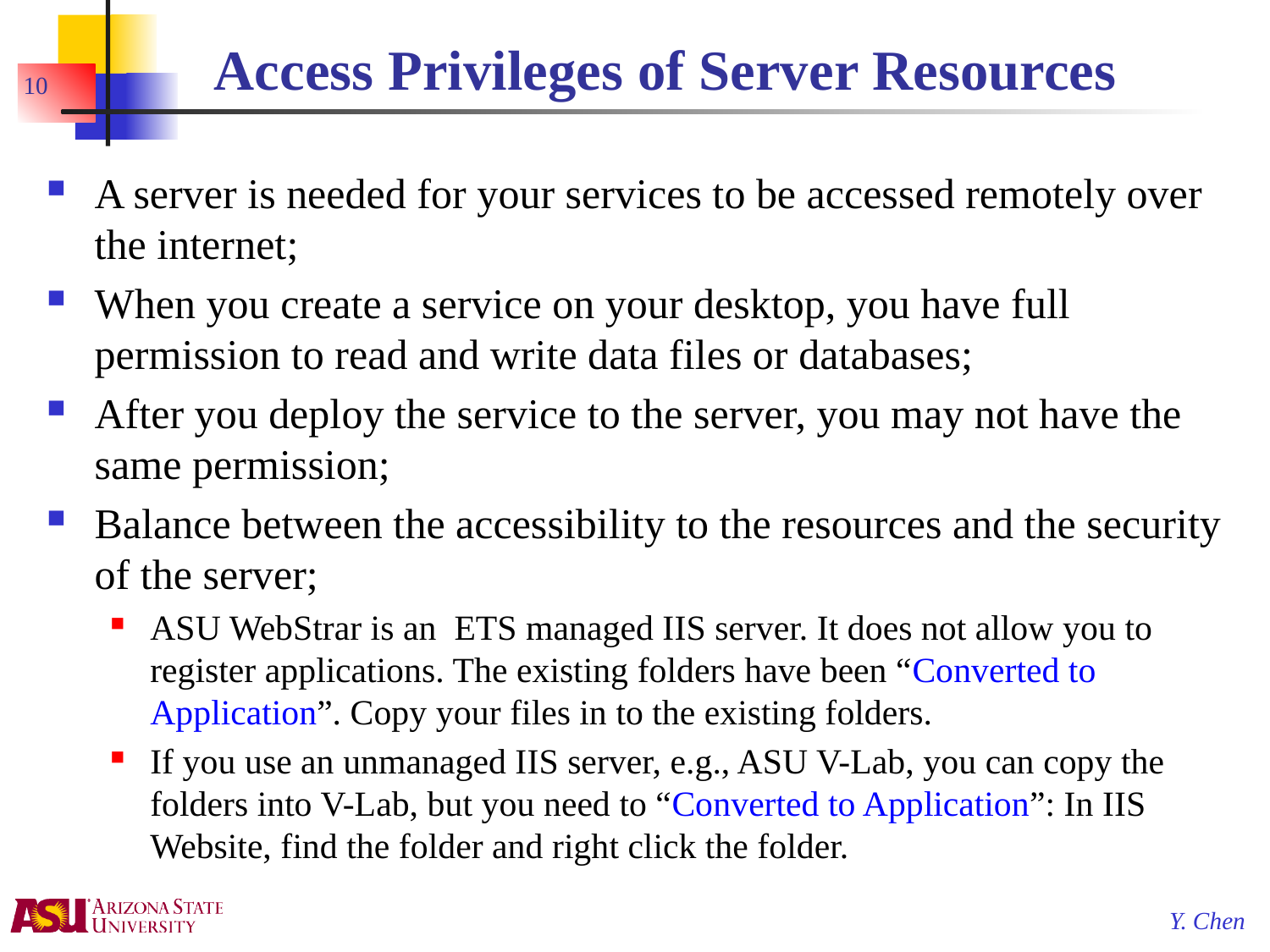

# Access Privileges of Server Resources
10
A server is needed for your services to be accessed remotely over the internet;
When you create a service on your desktop, you have full permission to read and write data files or databases;
After you deploy the service to the server, you may not have the same permission;
Balance between the accessibility to the resources and the security of the server;
ASU WebStrar is an  ETS managed IIS server. It does not allow you to register applications. The existing folders have been “Converted to Application”. Copy your files in to the existing folders.
If you use an unmanaged IIS server, e.g., ASU V-Lab, you can copy the folders into V-Lab, but you need to “Converted to Application”: In IIS Website, find the folder and right click the folder.